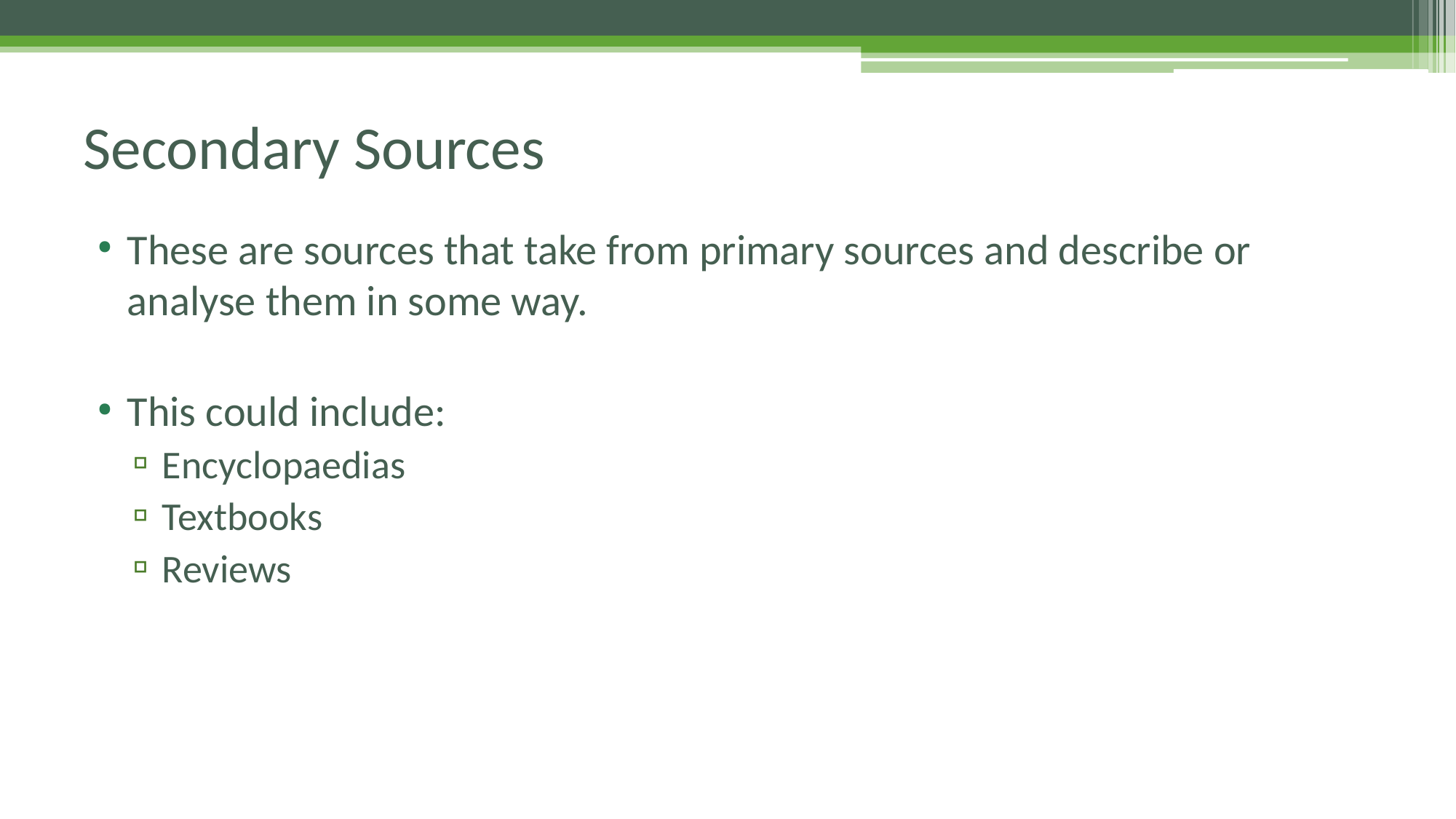

# Secondary Sources
These are sources that take from primary sources and describe or analyse them in some way.

This could include:
Encyclopaedias
Textbooks
Reviews